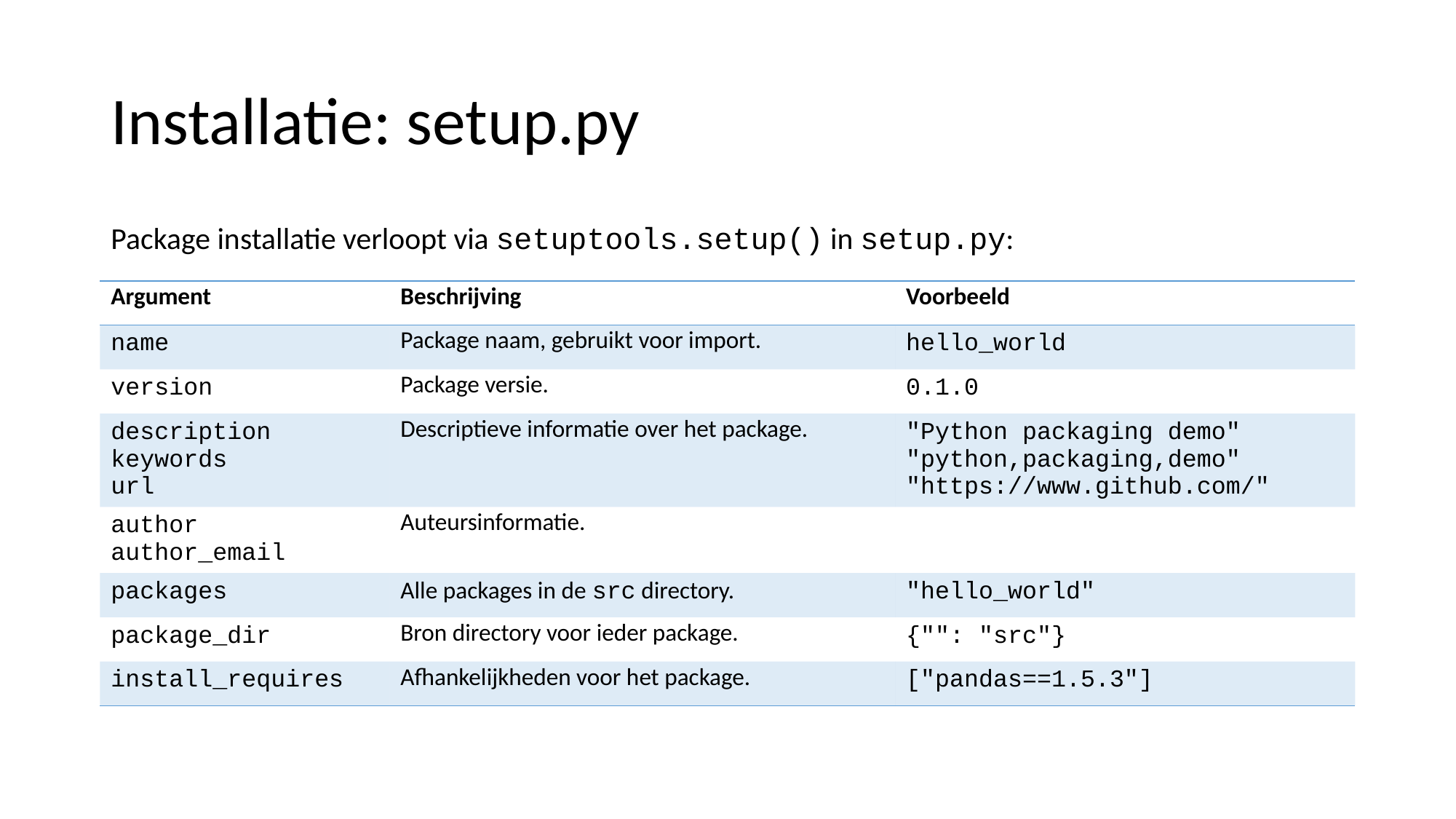

# Installatie: setup.py
Package installatie verloopt via setuptools.setup() in setup.py:
| Argument | Beschrijving | Voorbeeld |
| --- | --- | --- |
| name | Package naam, gebruikt voor import. | hello\_world |
| version | Package versie. | 0.1.0 |
| description keywords url | Descriptieve informatie over het package. | "Python packaging demo" "python,packaging,demo" "https://www.github.com/" |
| author author\_email | Auteursinformatie. |  |
| packages | Alle packages in de src directory. | "hello\_world" |
| package\_dir | Bron directory voor ieder package. | {"": "src"} |
| install\_requires | Afhankelijkheden voor het package. | ["pandas==1.5.3"] |